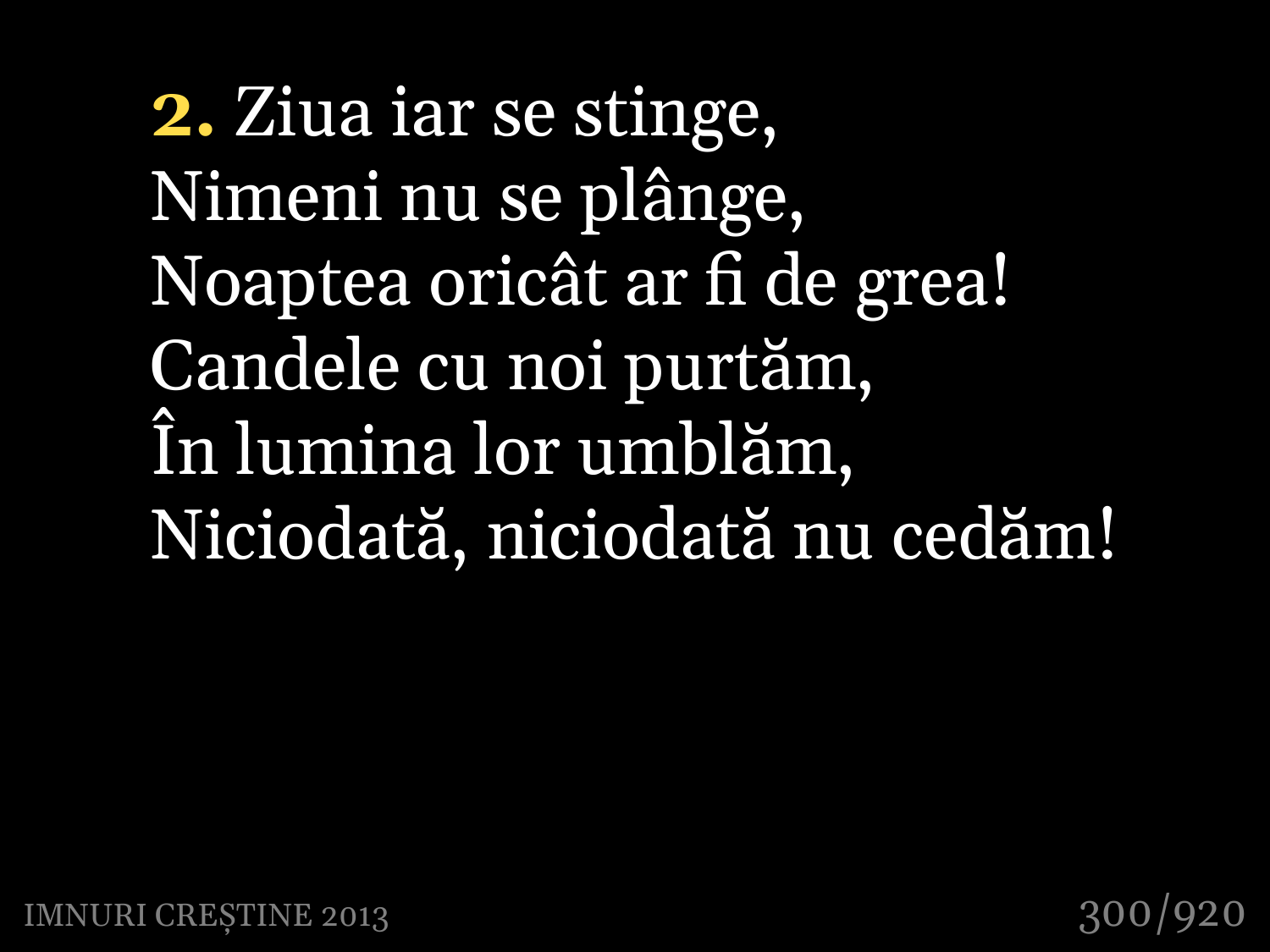

2. Ziua iar se stinge,
Nimeni nu se plânge,
Noaptea oricât ar fi de grea!
Candele cu noi purtăm,
În lumina lor umblăm,
Niciodată, niciodată nu cedăm!
300/920
IMNURI CREȘTINE 2013